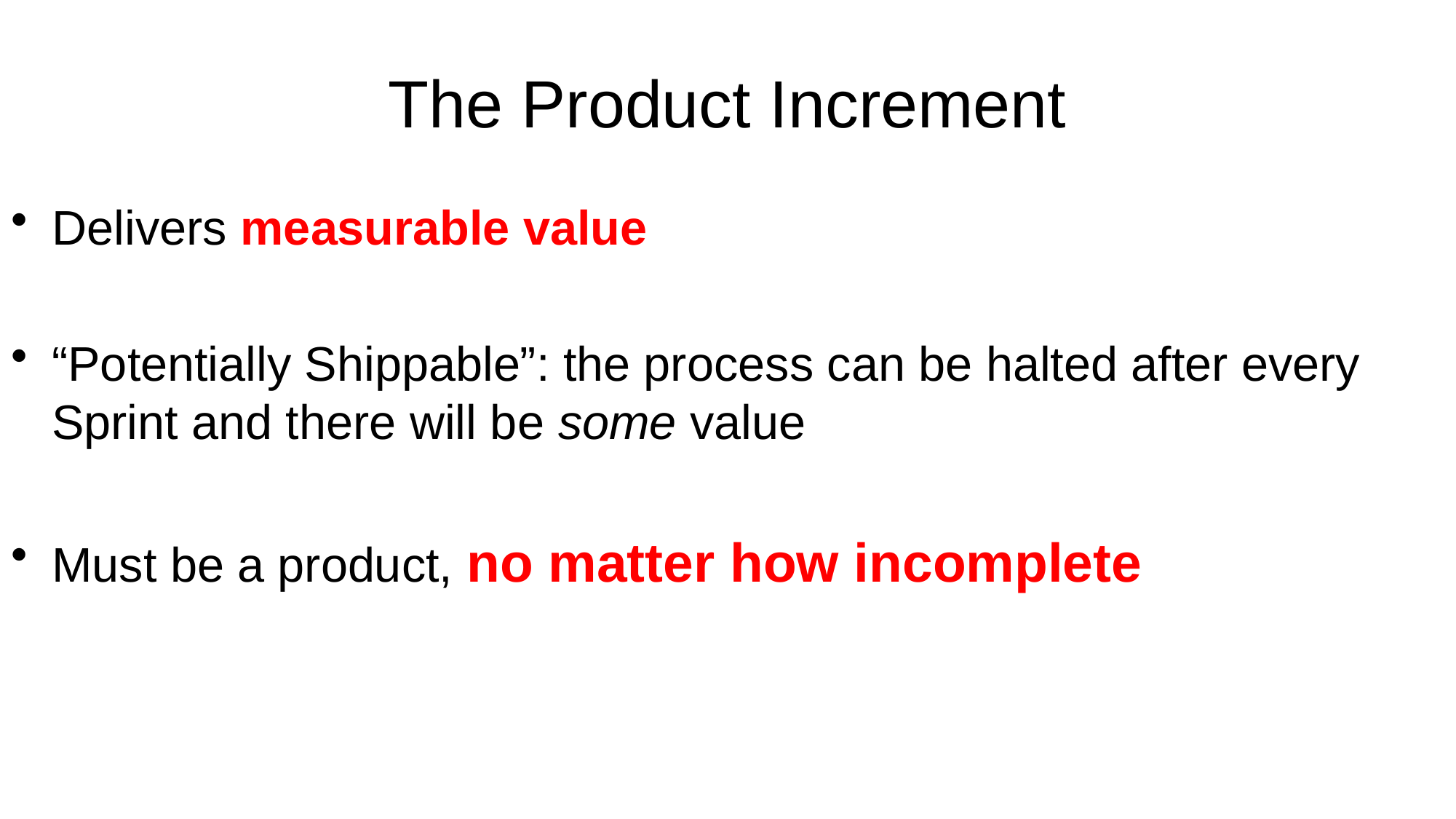

# The Product Increment
Delivers measurable value

“Potentially Shippable”: the process can be halted after every Sprint and there will be some value

Must be a product, no matter how incomplete